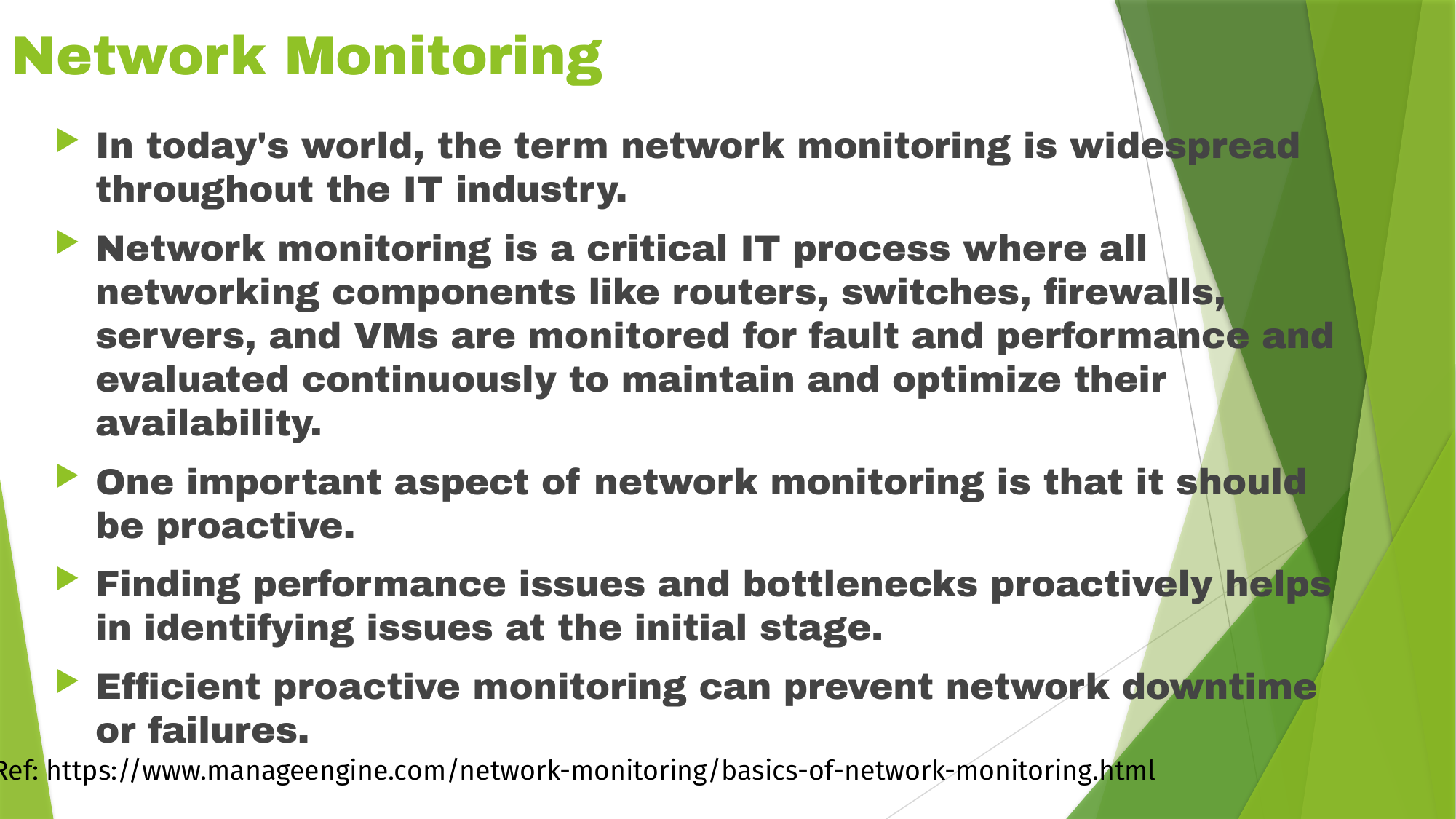

# Network Monitoring
In today's world, the term network monitoring is widespread throughout the IT industry.
Network monitoring is a critical IT process where all networking components like routers, switches, firewalls, servers, and VMs are monitored for fault and performance and evaluated continuously to maintain and optimize their availability.
One important aspect of network monitoring is that it should be proactive.
Finding performance issues and bottlenecks proactively helps in identifying issues at the initial stage.
Efficient proactive monitoring can prevent network downtime or failures.

Ref: https://www.manageengine.com/network-monitoring/basics-of-network-monitoring.html